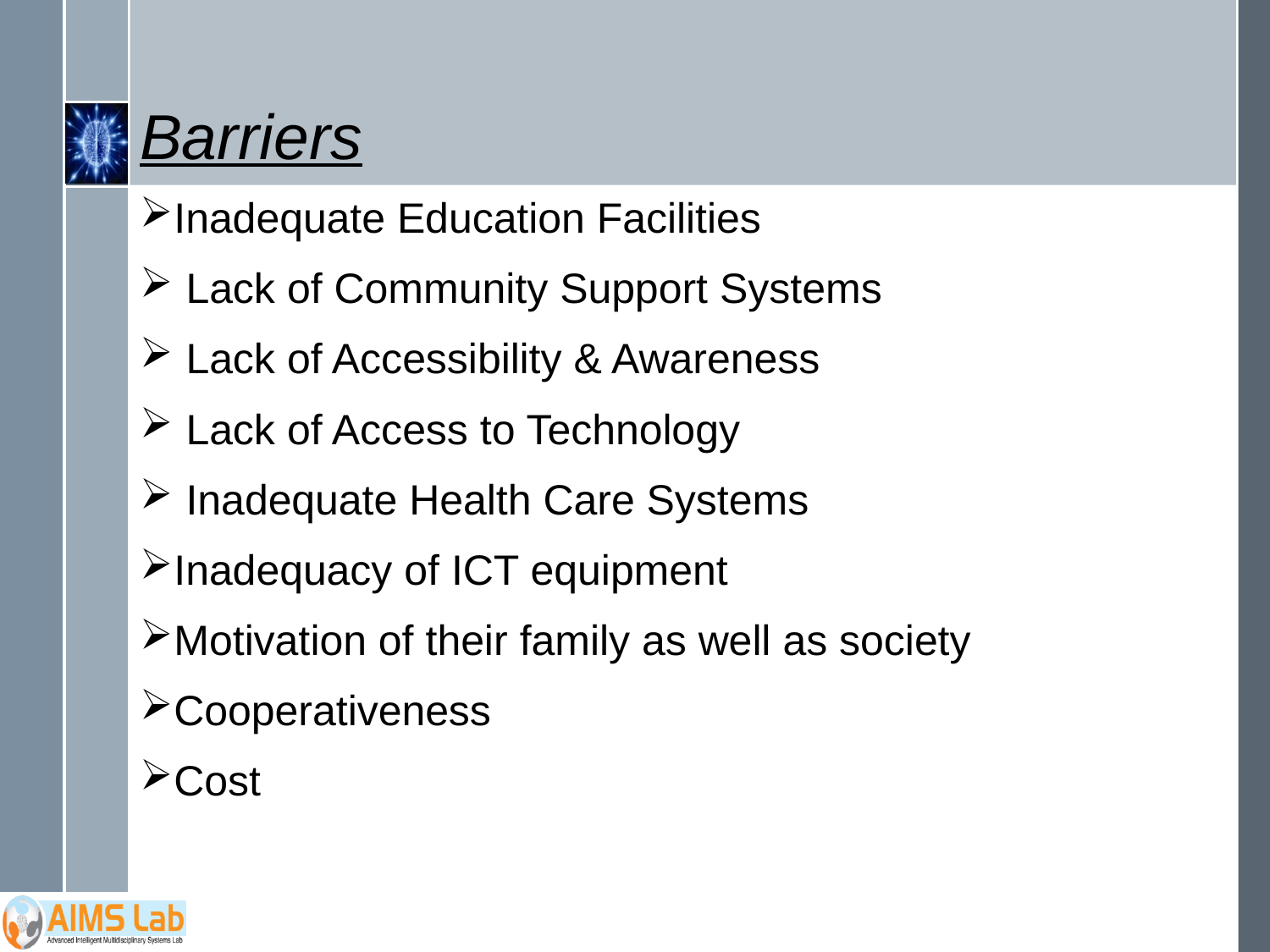

# Barriers
Inadequate Education Facilities
 Lack of Community Support Systems
 Lack of Accessibility & Awareness
 Lack of Access to Technology
 Inadequate Health Care Systems
Inadequacy of ICT equipment
Motivation of their family as well as society
Cooperativeness
Cost